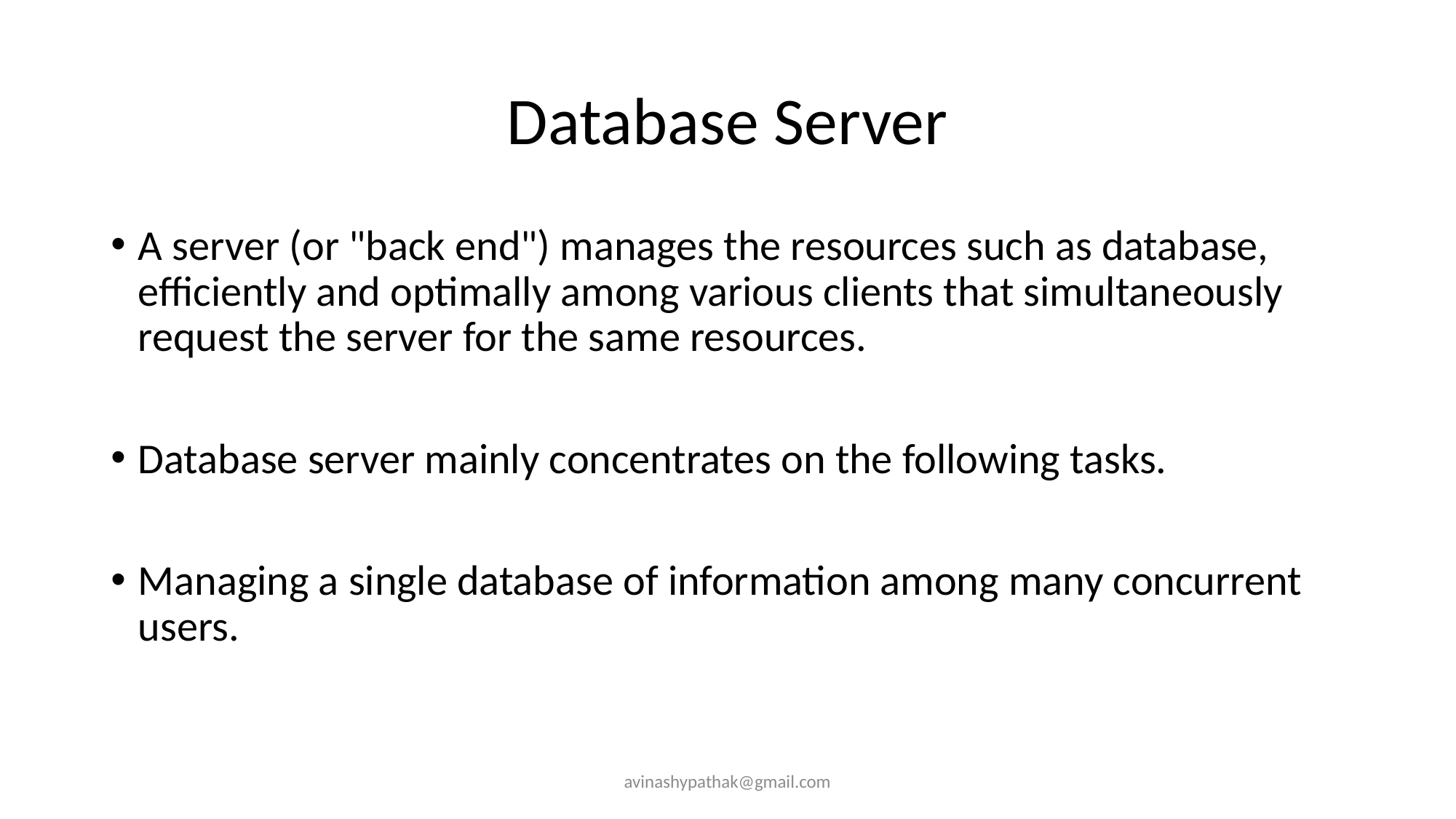

# Database Server
A server (or "back end") manages the resources such as database, efficiently and optimally among various clients that simultaneously request the server for the same resources.

Database server mainly concentrates on the following tasks.

Managing a single database of information among many concurrent users.
avinashypathak@gmail.com
7